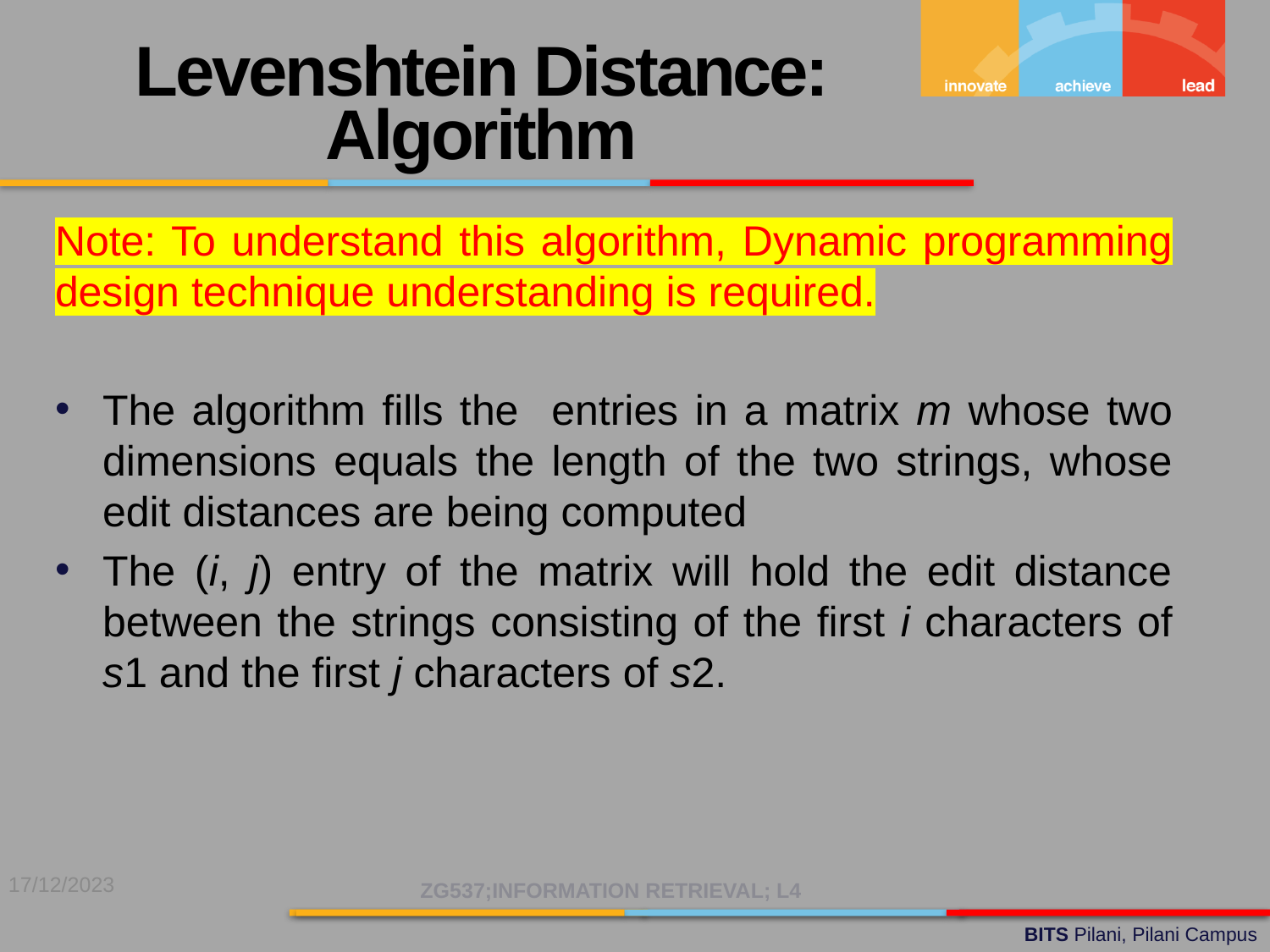

Levenshtein Distance: Algorithm
Note: To understand this algorithm, Dynamic programming design technique understanding is required.

The algorithm fills the  entries in a matrix m whose two dimensions equals the length of the two strings, whose edit distances are being computed
The (i, j) entry of the matrix will hold the edit distance between the strings consisting of the first i characters of s1 and the first j characters of s2.
17/12/2023
ZG537;INFORMATION RETRIEVAL; L4